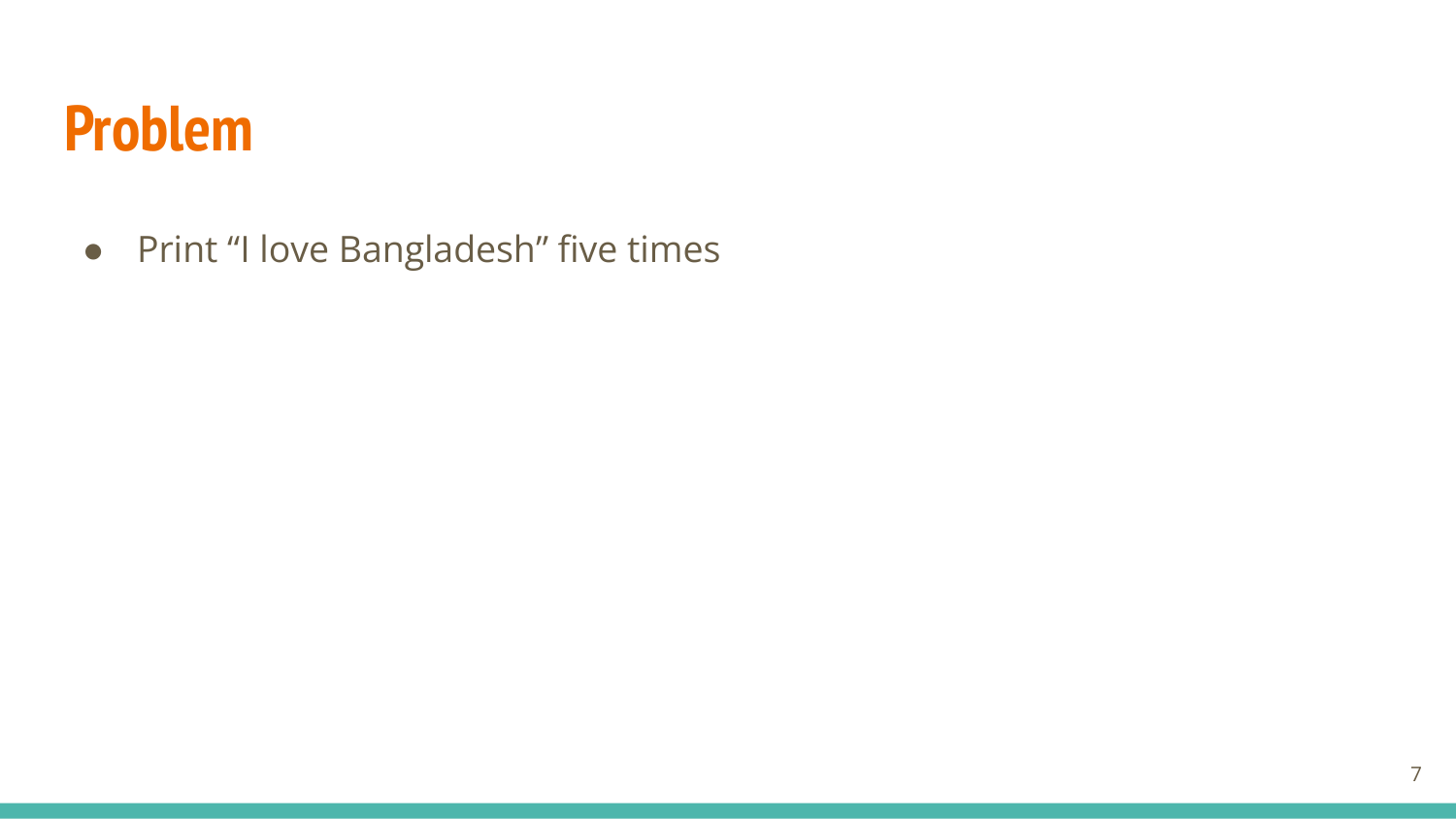

# Problem
Print “I love Bangladesh” five times

7